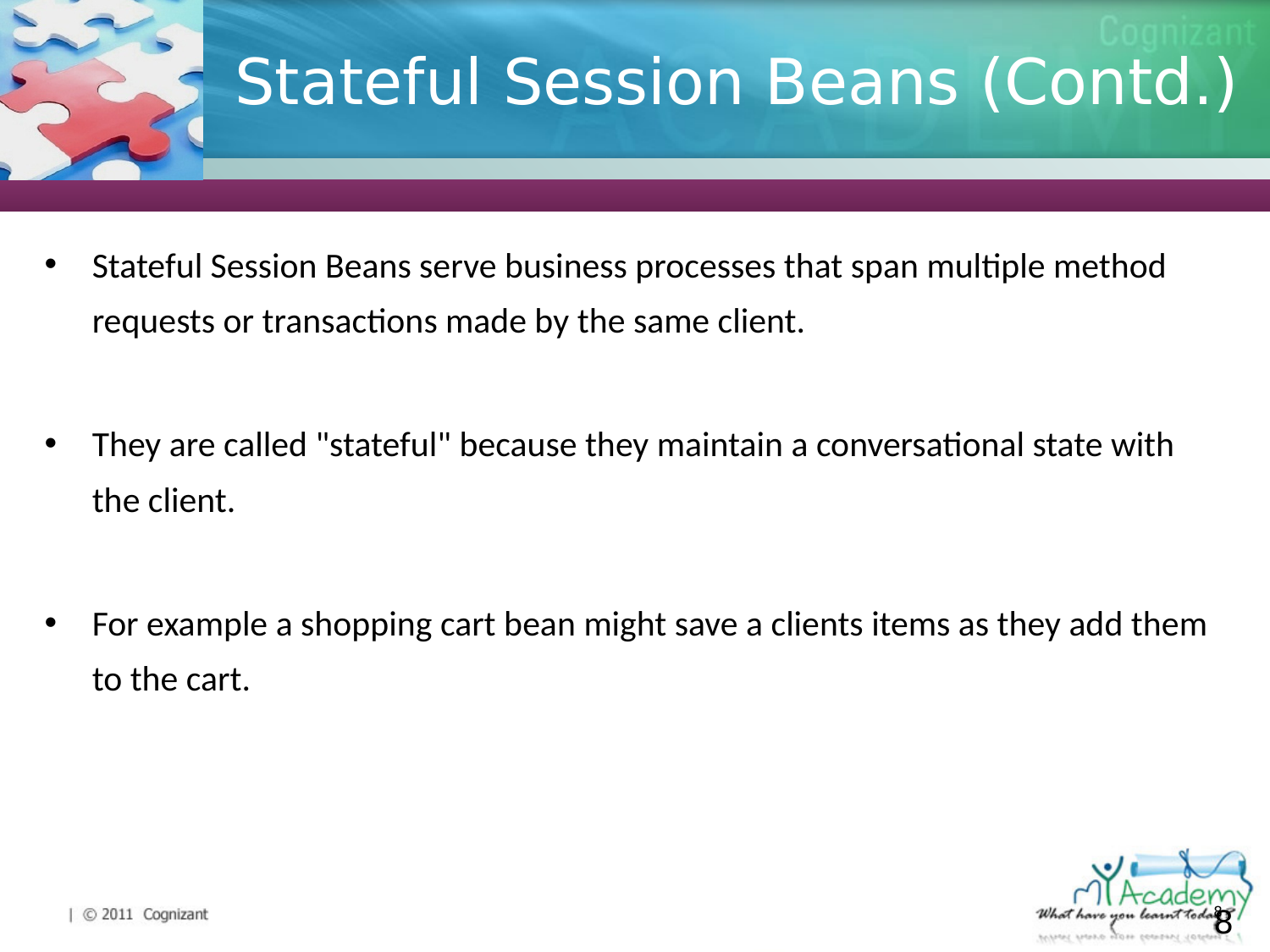

# Stateful Session Beans (Contd.)
Stateful Session Beans serve business processes that span multiple method requests or transactions made by the same client.

They are called "stateful" because they maintain a conversational state with the client.

For example a shopping cart bean might save a clients items as they add them to the cart.
8
8